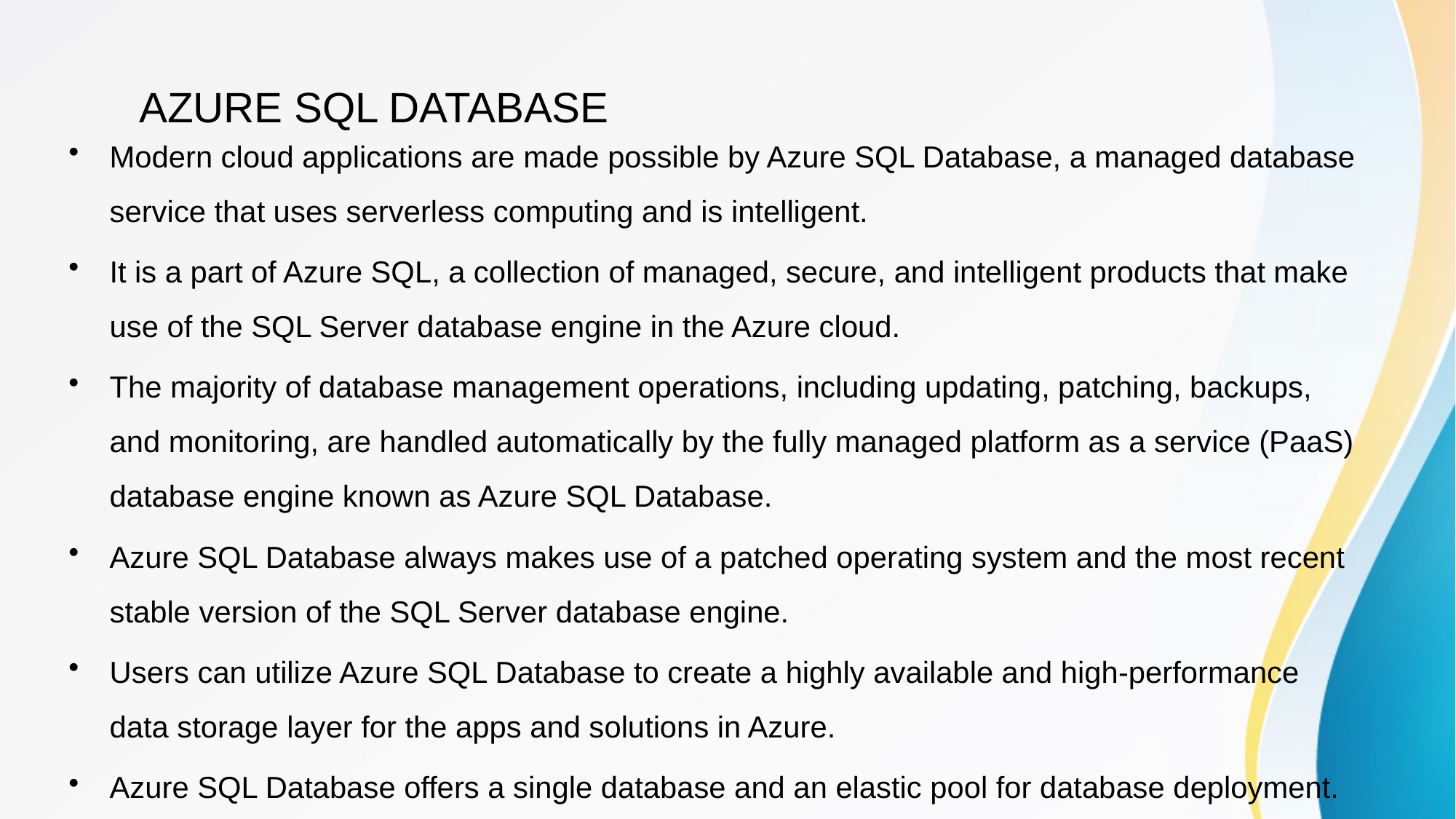

# AZURE SQL DATABASE
Modern cloud applications are made possible by Azure SQL Database, a managed database service that uses serverless computing and is intelligent.
It is a part of Azure SQL, a collection of managed, secure, and intelligent products that make use of the SQL Server database engine in the Azure cloud.
The majority of database management operations, including updating, patching, backups, and monitoring, are handled automatically by the fully managed platform as a service (PaaS) database engine known as Azure SQL Database.
Azure SQL Database always makes use of a patched operating system and the most recent stable version of the SQL Server database engine.
Users can utilize Azure SQL Database to create a highly available and high-performance data storage layer for the apps and solutions in Azure.
Azure SQL Database offers a single database and an elastic pool for database deployment.